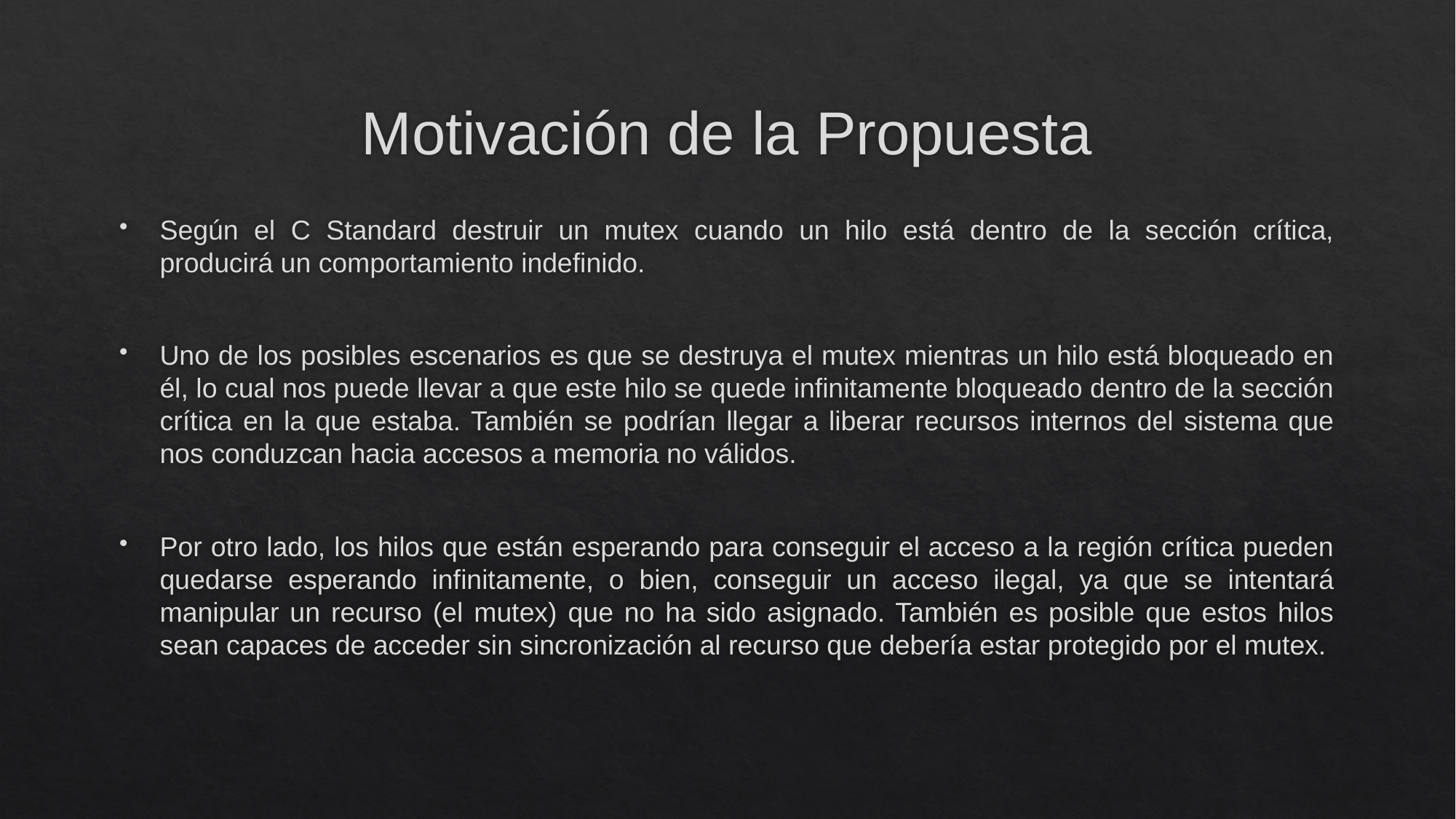

# Motivación de la Propuesta
Según el C Standard destruir un mutex cuando un hilo está dentro de la sección crítica, producirá un comportamiento indefinido.

Uno de los posibles escenarios es que se destruya el mutex mientras un hilo está bloqueado en él, lo cual nos puede llevar a que este hilo se quede infinitamente bloqueado dentro de la sección crítica en la que estaba. También se podrían llegar a liberar recursos internos del sistema que nos conduzcan hacia accesos a memoria no válidos.

Por otro lado, los hilos que están esperando para conseguir el acceso a la región crítica pueden quedarse esperando infinitamente, o bien, conseguir un acceso ilegal, ya que se intentará manipular un recurso (el mutex) que no ha sido asignado. También es posible que estos hilos sean capaces de acceder sin sincronización al recurso que debería estar protegido por el mutex.